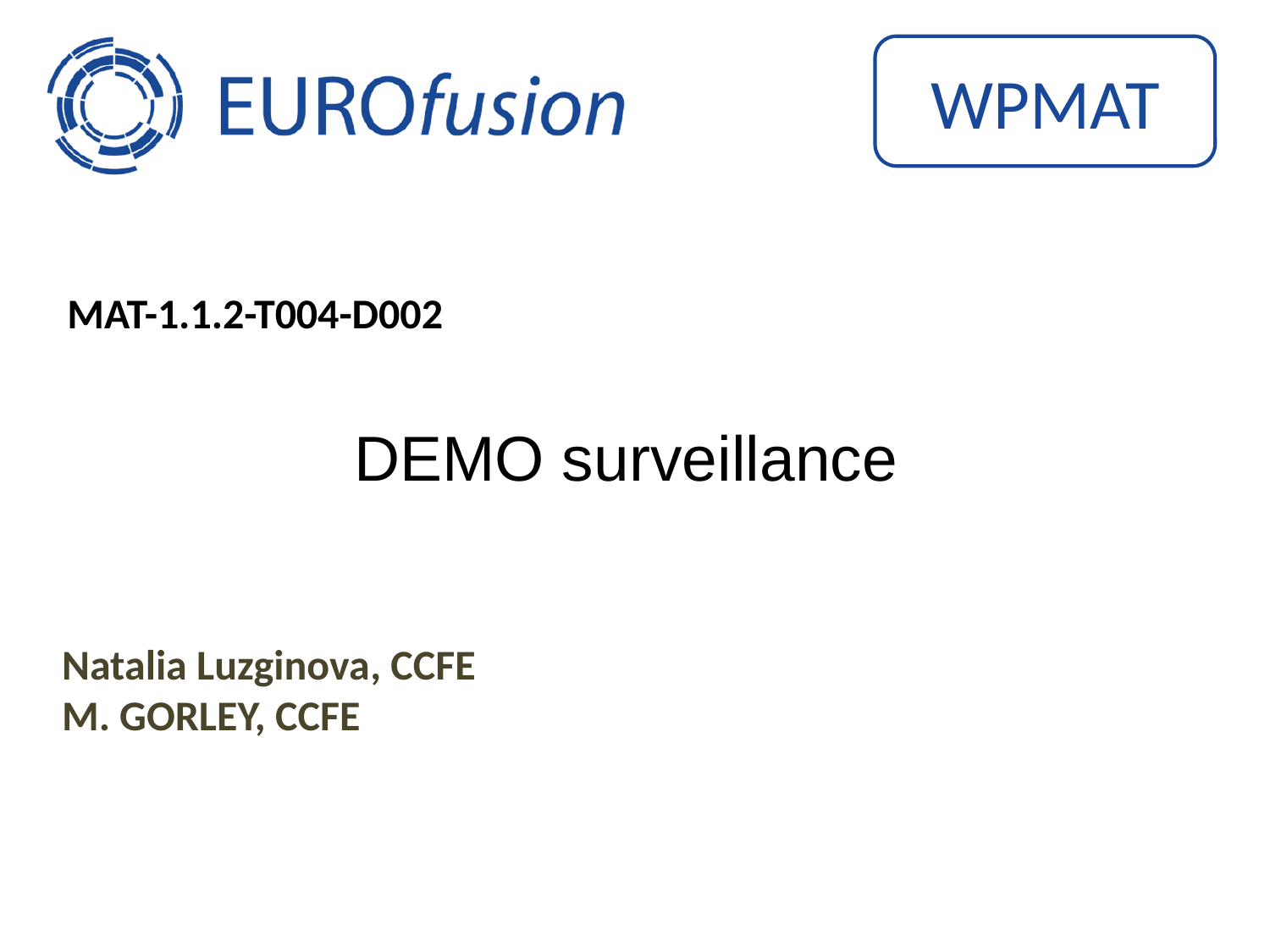

WPMAT
MAT-1.1.2-T004-D002
DEMO surveillance
Natalia Luzginova, CCFE
M. Gorley, CCFE